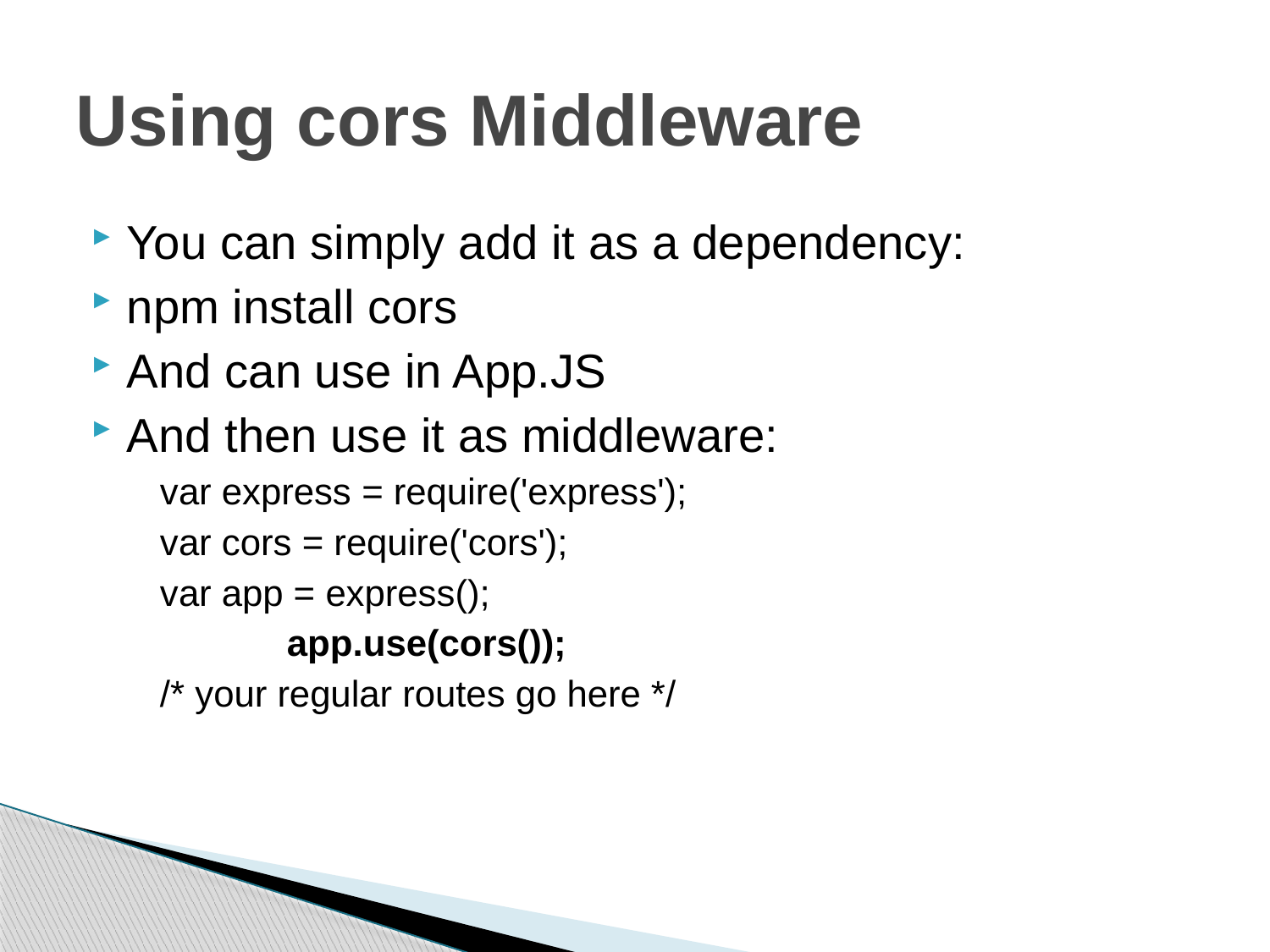

# Using cors Middleware
You can simply add it as a dependency:
npm install cors
And can use in App.JS
And then use it as middleware:
var express = require('express');
var cors = require('cors');
var app = express();
	app.use(cors());
/* your regular routes go here */